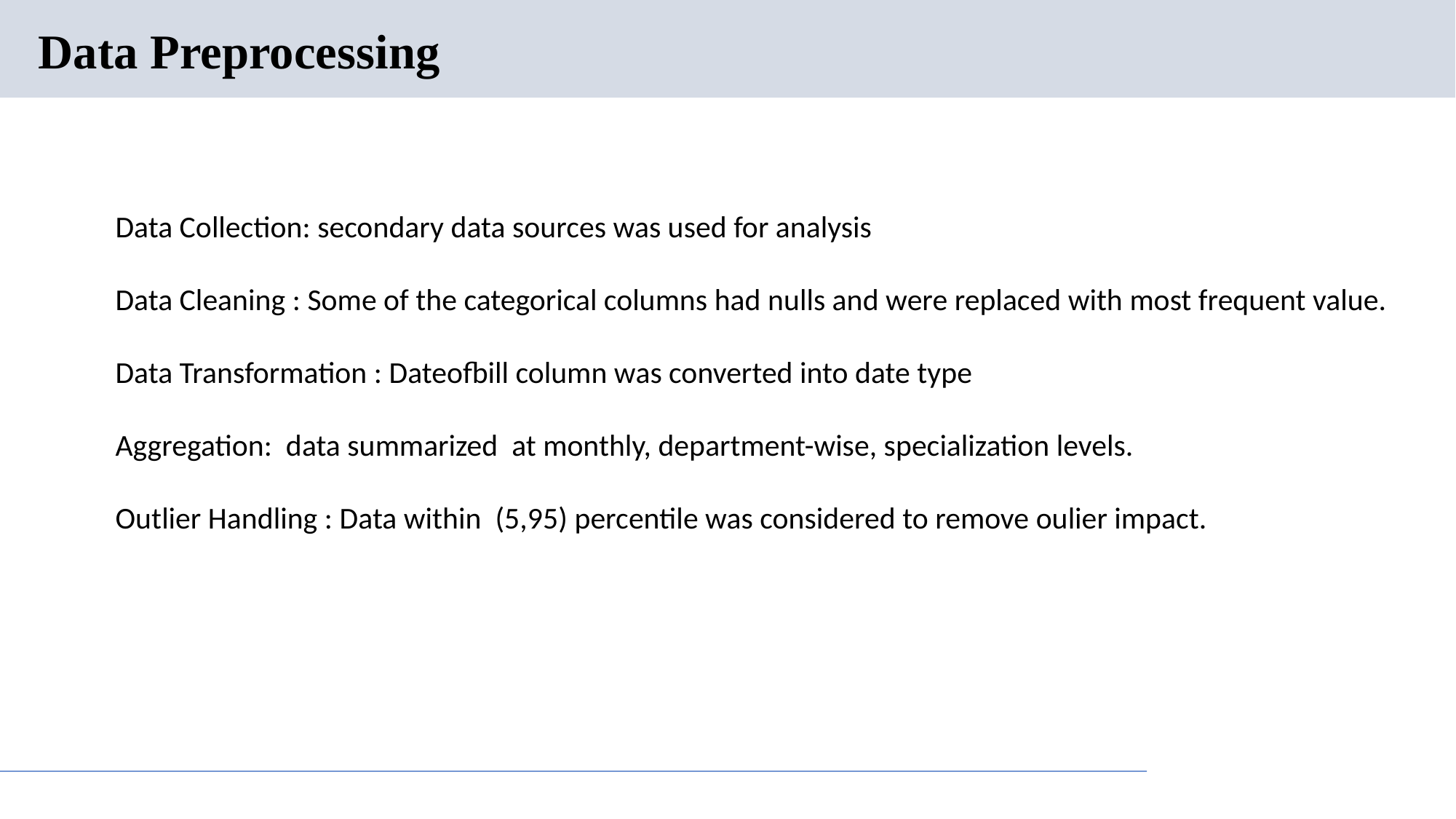

# Data Preprocessing

Data Collection: secondary data sources was used for analysis

Data Cleaning : Some of the categorical columns had nulls and were replaced with most frequent value.

Data Transformation : Dateofbill column was converted into date type

Aggregation:  data summarized  at monthly, department-wise, specialization levels.

Outlier Handling : Data within  (5,95) percentile was considered to remove oulier impact.